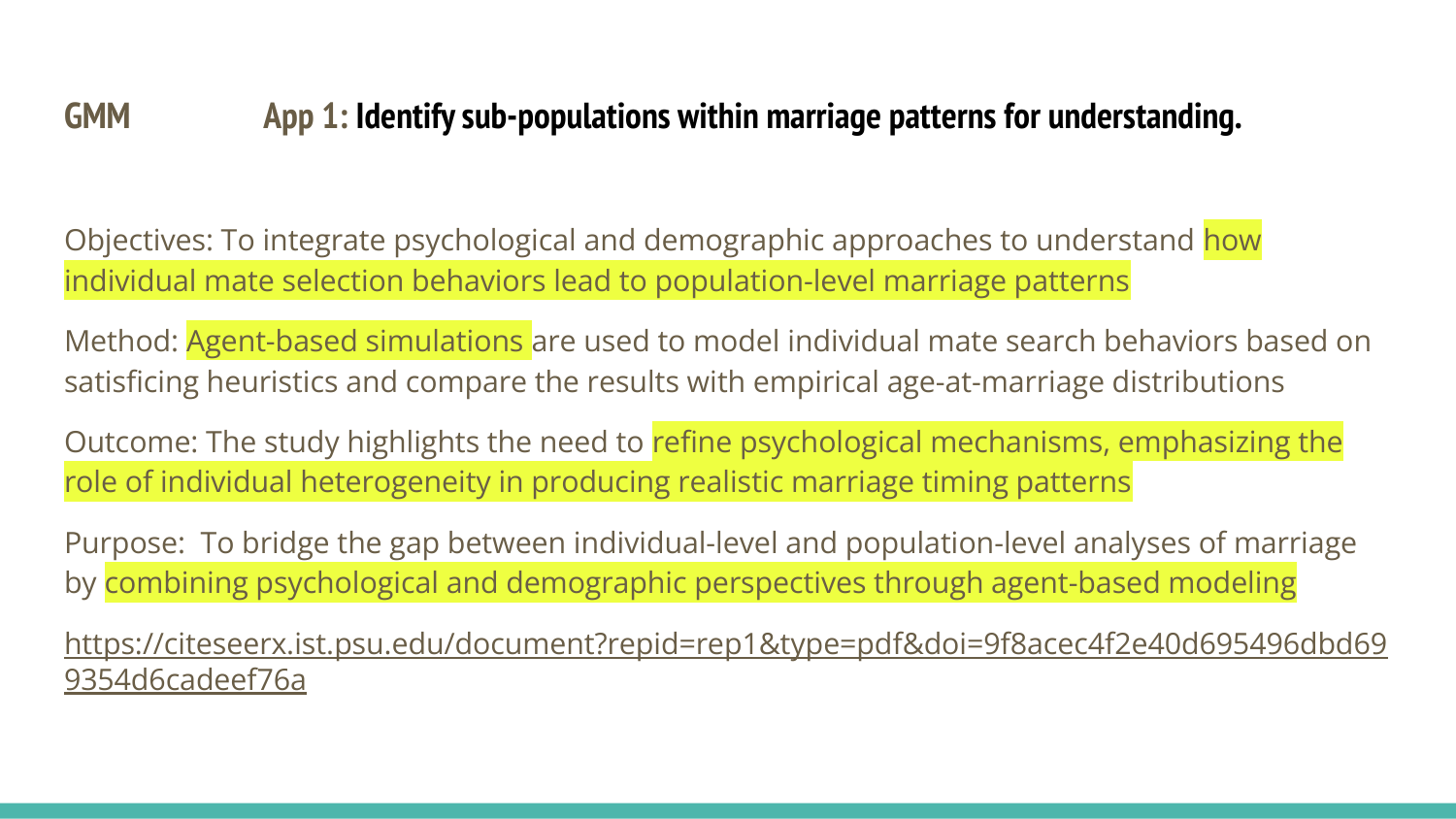

# GMM
App 1: Identify sub-populations within marriage patterns for understanding.
Objectives: To integrate psychological and demographic approaches to understand how individual mate selection behaviors lead to population-level marriage patterns
Method: Agent-based simulations are used to model individual mate search behaviors based on satisficing heuristics and compare the results with empirical age-at-marriage distributions
Outcome: The study highlights the need to refine psychological mechanisms, emphasizing the role of individual heterogeneity in producing realistic marriage timing patterns
Purpose:  To bridge the gap between individual-level and population-level analyses of marriage by combining psychological and demographic perspectives through agent-based modeling
https://citeseerx.ist.psu.edu/document?repid=rep1&type=pdf&doi=9f8acec4f2e40d695496dbd699354d6cadeef76a